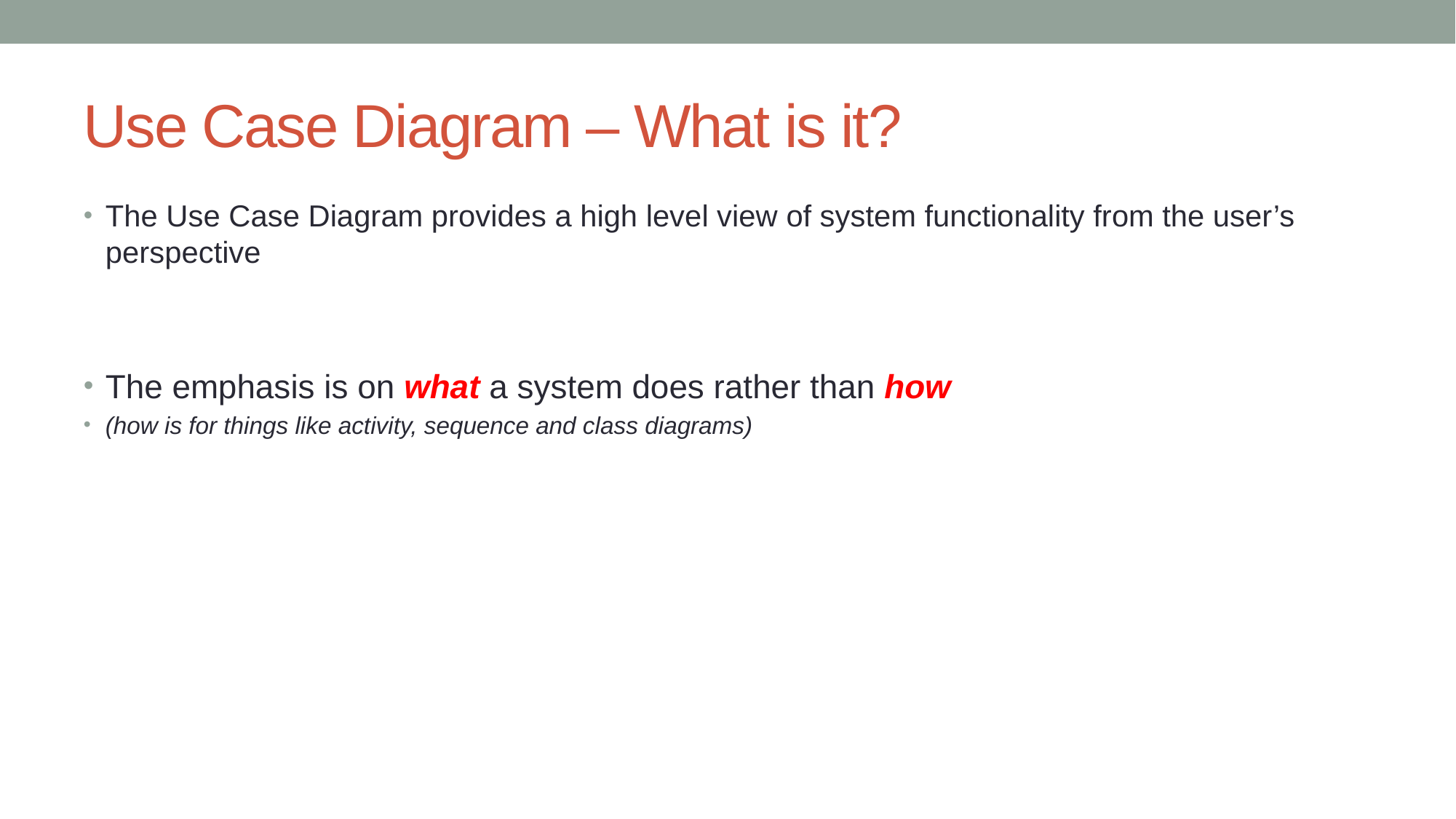

# Use Case Diagram – What is it?
The Use Case Diagram provides a high level view of system functionality from the user’s perspective

The emphasis is on what a system does rather than how
(how is for things like activity, sequence and class diagrams)